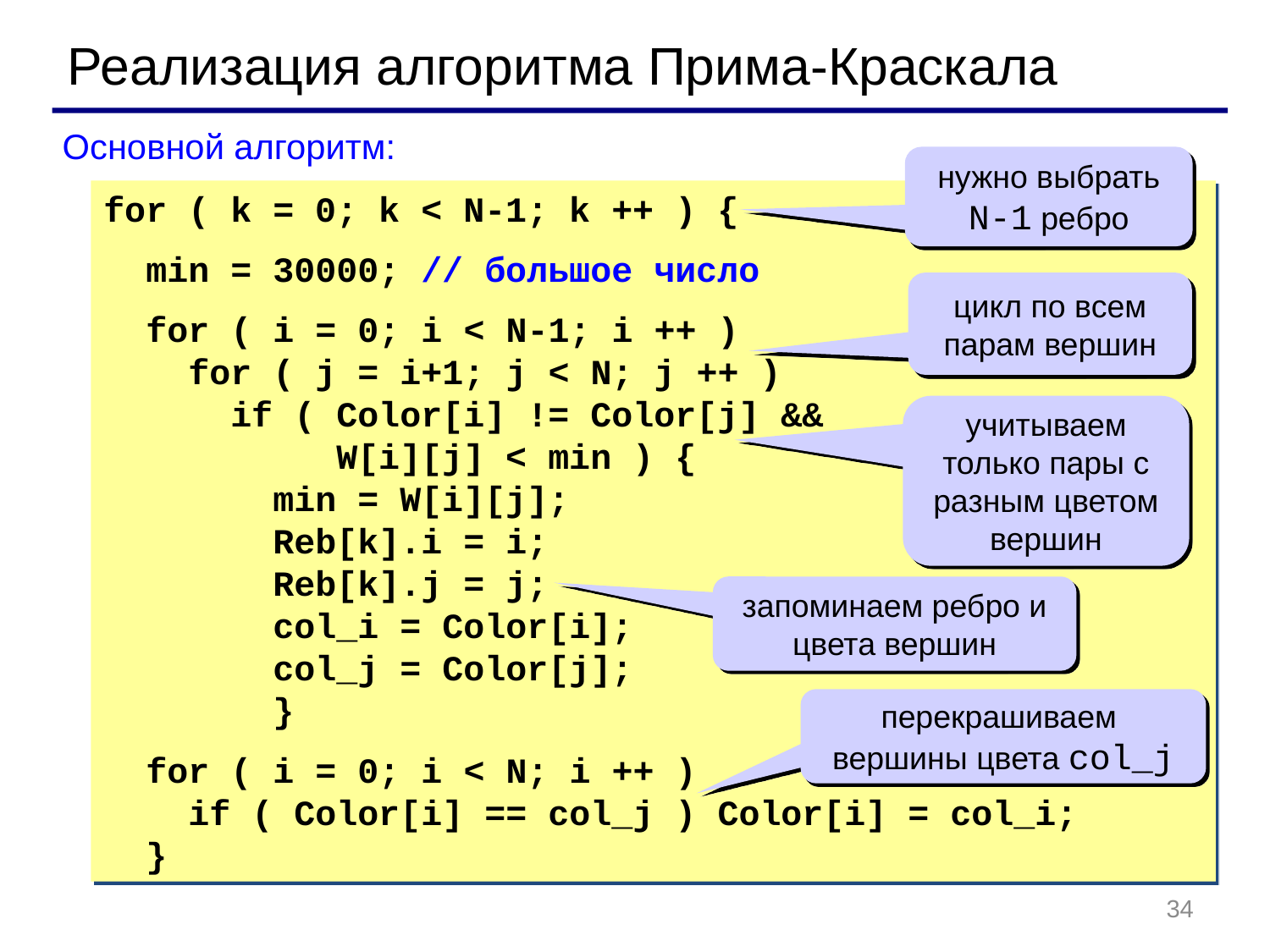

Реализация алгоритма Прима-Краскала

Основной алгоритм:
нужно выбрать N-1 ребро
for ( k = 0; k < N-1; k ++ ) {
  min = 30000; // большое число
  for ( i = 0; i < N-1; i ++ )
    for ( j = i+1; j < N; j ++ )
	if ( Color[i] != Color[j] &&
           W[i][j] < min ) {
  	  min = W[i][j];
	  Reb[k].i = i;
        Reb[k].j = j;
        col_i = Color[i];
        col_j = Color[j];
        }
  for ( i = 0; i < N; i ++ )
    if ( Color[i] == col_j ) Color[i] = col_i;
  }
цикл по всем парам вершин
учитываем только пары с разным цветом вершин
запоминаем ребро и цвета вершин
перекрашиваем  вершины цвета col_j
34